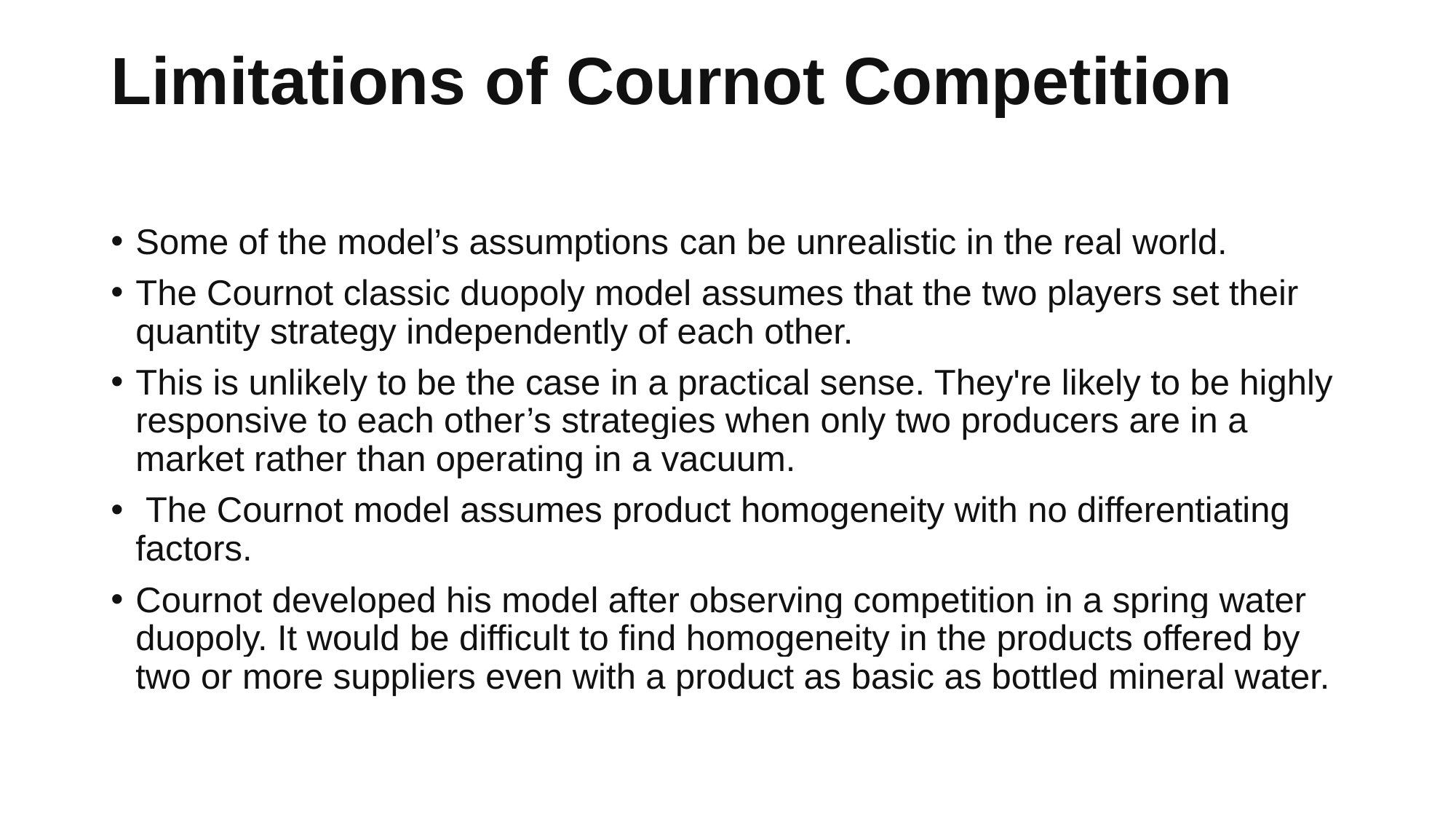

# Limitations of Cournot Competition
Some of the model’s assumptions can be unrealistic in the real world.
The Cournot classic duopoly model assumes that the two players set their quantity strategy independently of each other.
This is unlikely to be the case in a practical sense. They're likely to be highly responsive to each other’s strategies when only two producers are in a market rather than operating in a vacuum.
 The Cournot model assumes product homogeneity with no differentiating factors.
Cournot developed his model after observing competition in a spring water duopoly. It would be difficult to find homogeneity in the products offered by two or more suppliers even with a product as basic as bottled mineral water.